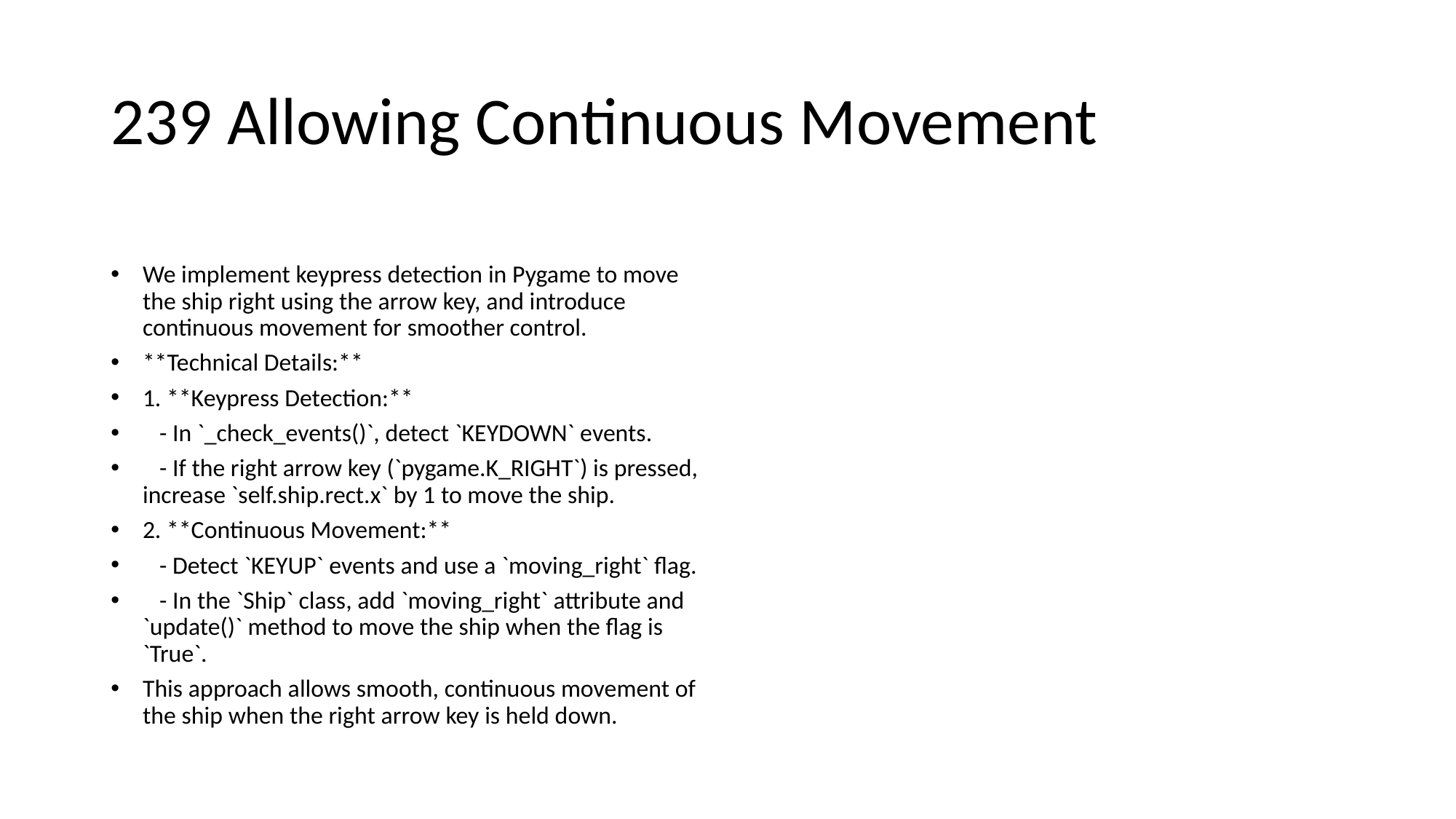

# 239 Allowing Continuous Movement

We implement keypress detection in Pygame to move the ship right using the arrow key, and introduce continuous movement for smoother control.
**Technical Details:**
1. **Keypress Detection:**
   - In `_check_events()`, detect `KEYDOWN` events.
   - If the right arrow key (`pygame.K_RIGHT`) is pressed, increase `self.ship.rect.x` by 1 to move the ship.
2. **Continuous Movement:**
   - Detect `KEYUP` events and use a `moving_right` flag.
   - In the `Ship` class, add `moving_right` attribute and `update()` method to move the ship when the flag is `True`.
This approach allows smooth, continuous movement of the ship when the right arrow key is held down.